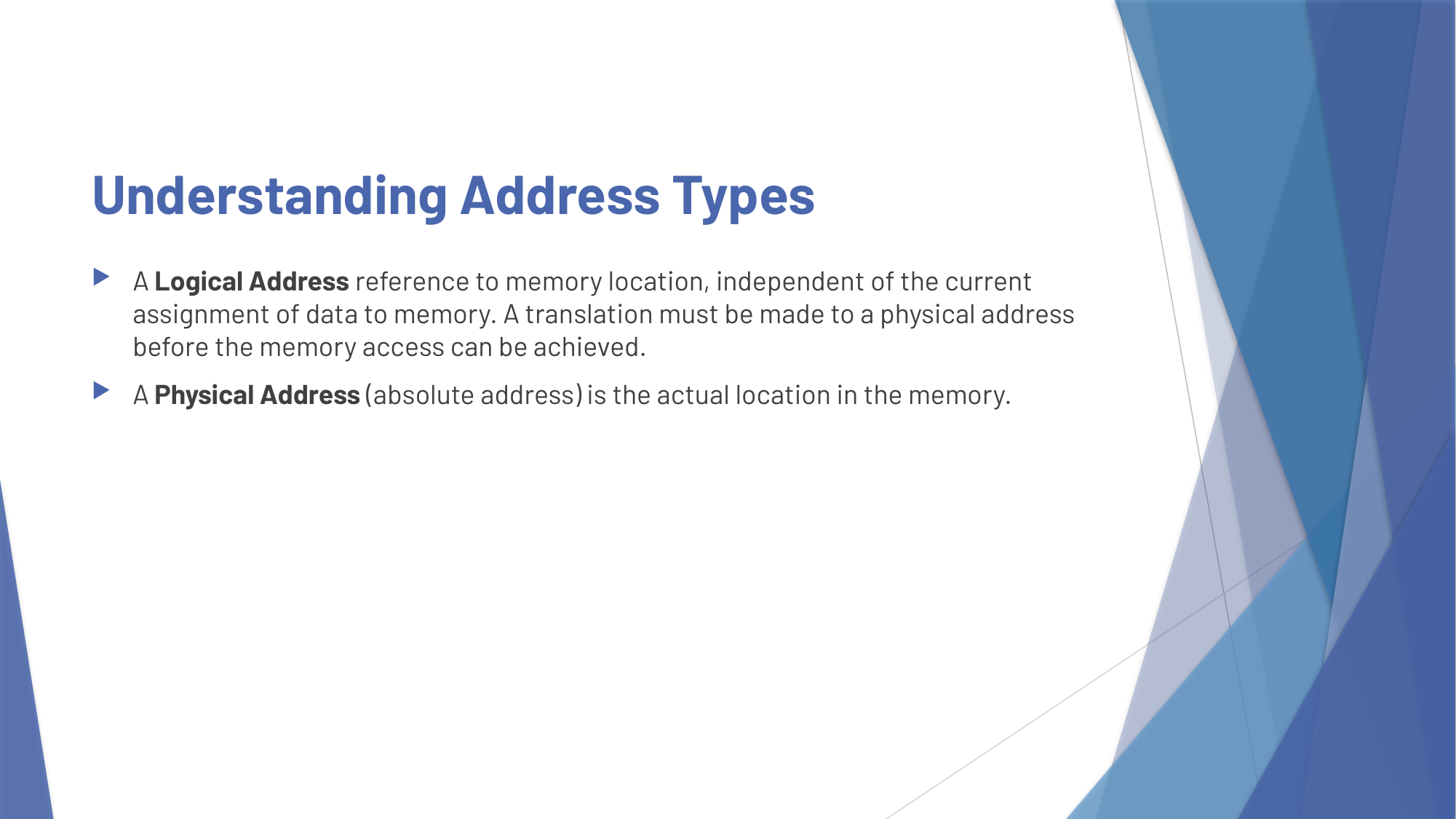

# Understanding Address Types
A Logical Address reference to memory location, independent of the current assignment of data to memory. A translation must be made to a physical address before the memory access can be achieved.
A Physical Address (absolute address) is the actual location in the memory.